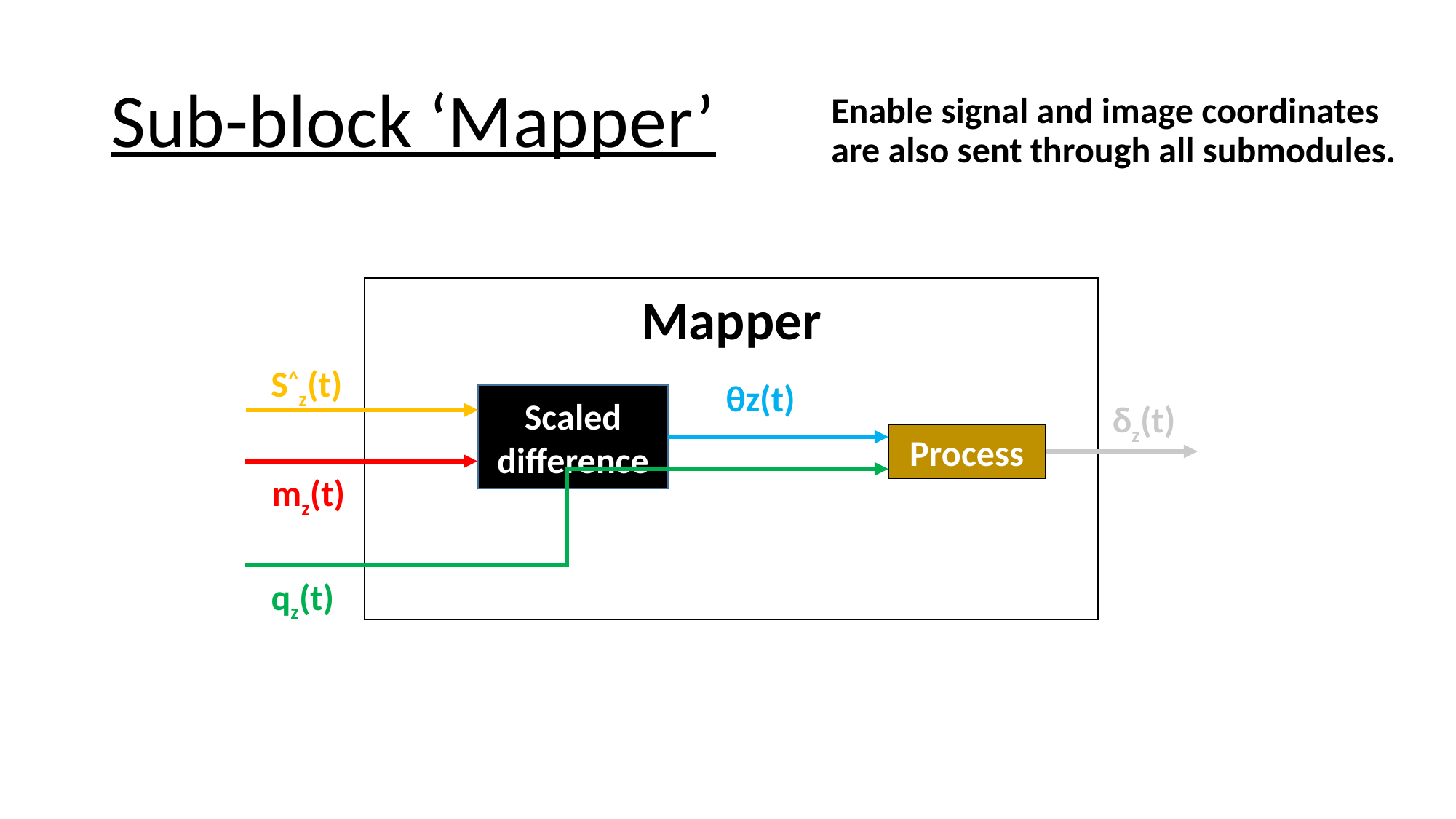

# Sub-block ‘Mapper’
Enable signal and image coordinates are also sent through all submodules.
Mapper

S^z(t)
θz(t)
Scaled difference
δz(t)
Process
mz(t)
qz(t)